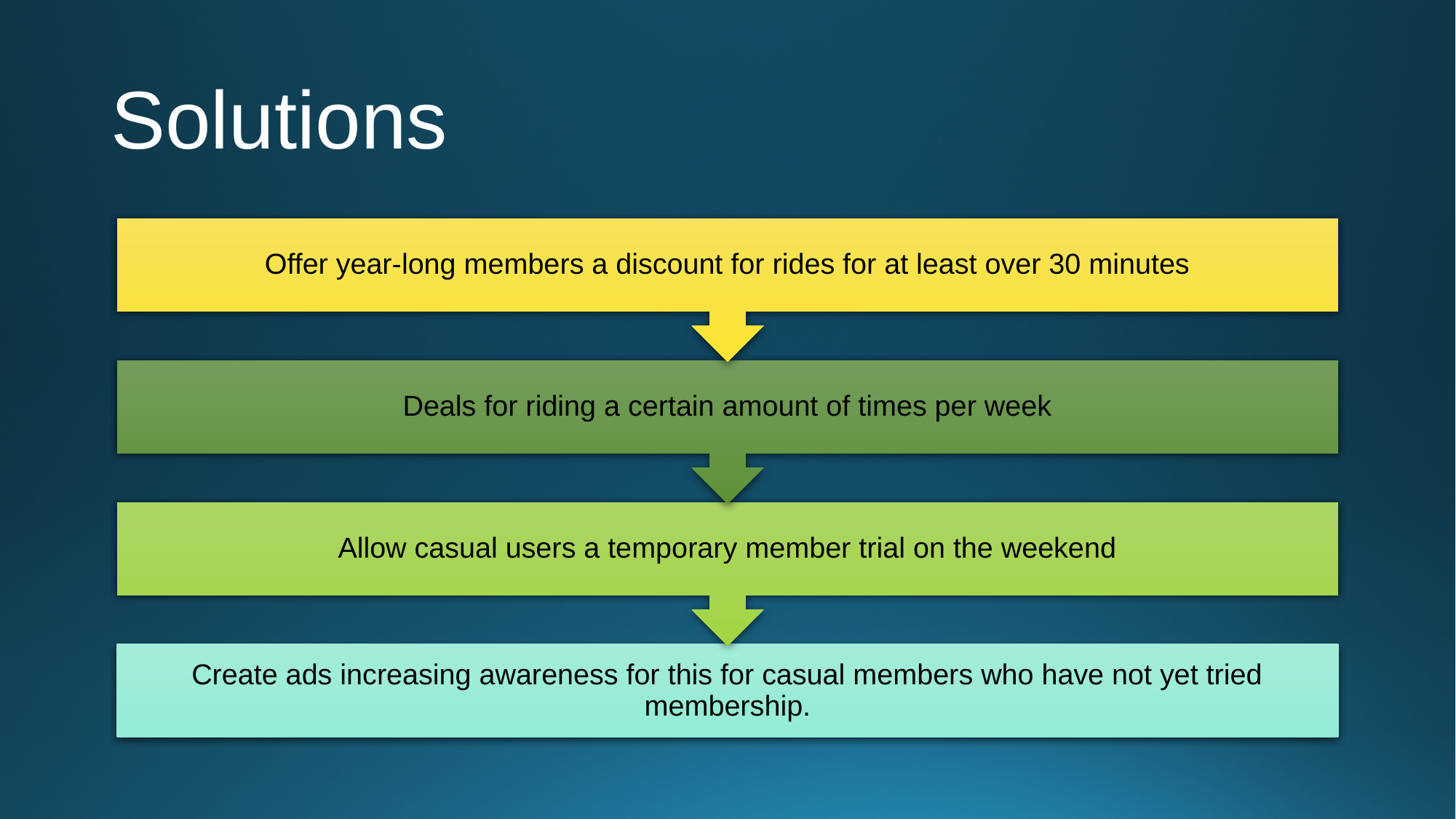

# Solutions
Create ads increasing awareness for this for casual members who have not yet tried membership.
Allow casual users a temporary member trial on the weekend
Deals for riding a certain amount of times per week
Offer year-long members a discount for rides for at least over 30 minutes